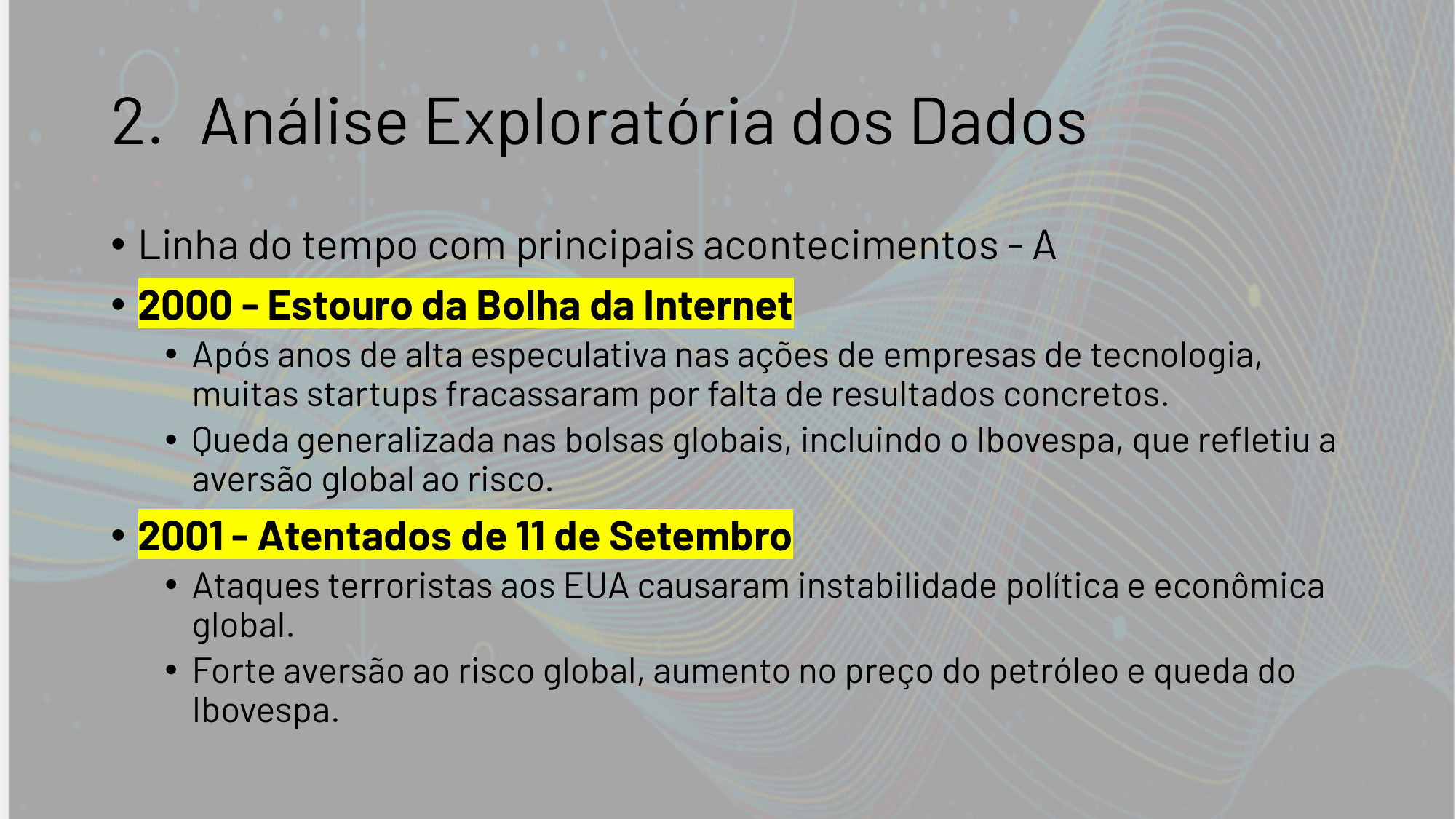

# Análise Exploratória dos Dados
Linha do tempo com principais acontecimentos - A
2000 - Estouro da Bolha da Internet
Após anos de alta especulativa nas ações de empresas de tecnologia, muitas startups fracassaram por falta de resultados concretos.
Queda generalizada nas bolsas globais, incluindo o Ibovespa, que refletiu a aversão global ao risco.
2001 - Atentados de 11 de Setembro
Ataques terroristas aos EUA causaram instabilidade política e econômica global.
Forte aversão ao risco global, aumento no preço do petróleo e queda do Ibovespa.